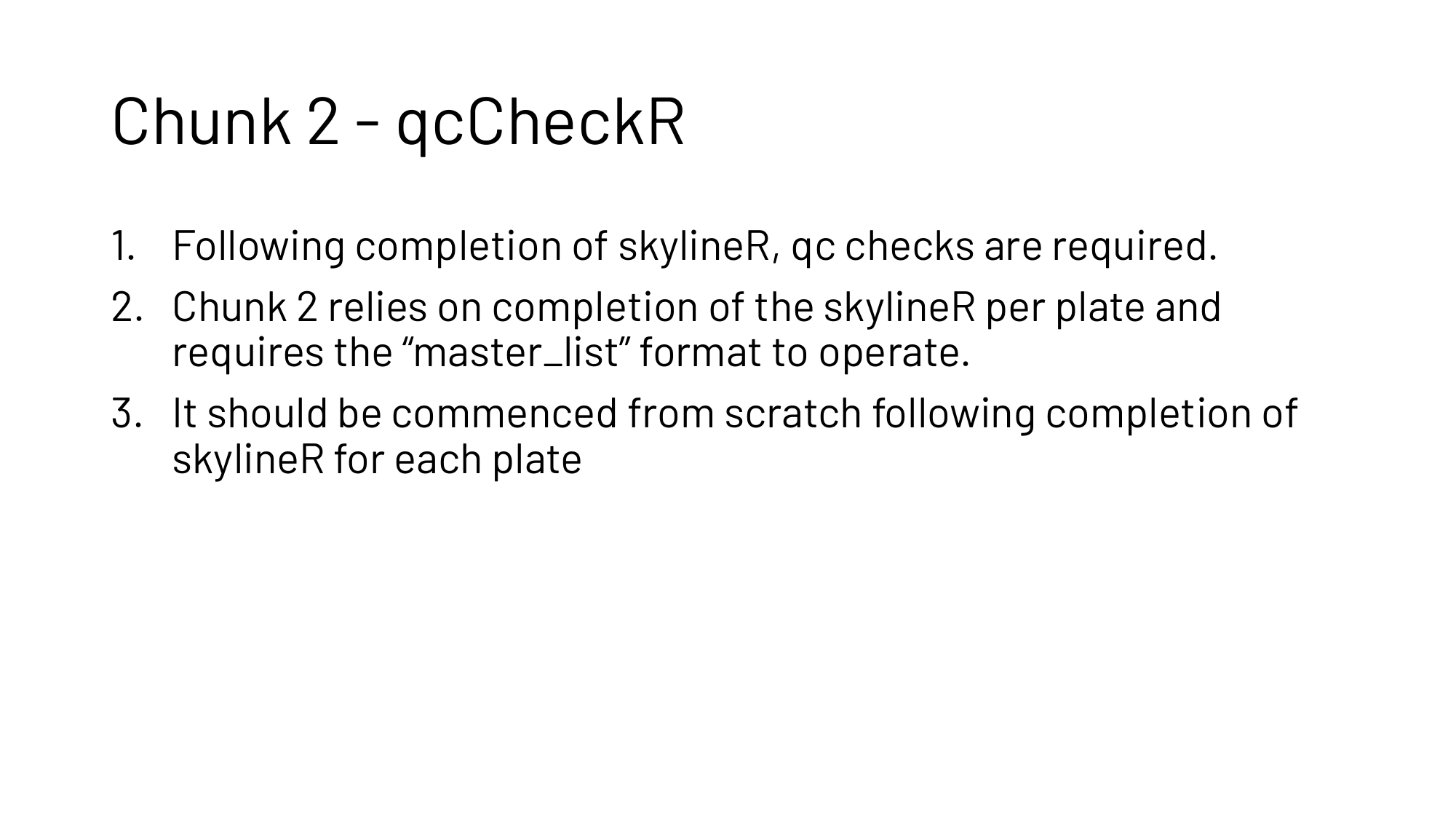

# Chunk 2 - qcCheckR
Following completion of skylineR, qc checks are required.
Chunk 2 relies on completion of the skylineR per plate and requires the “master_list” format to operate.
It should be commenced from scratch following completion of skylineR for each plate